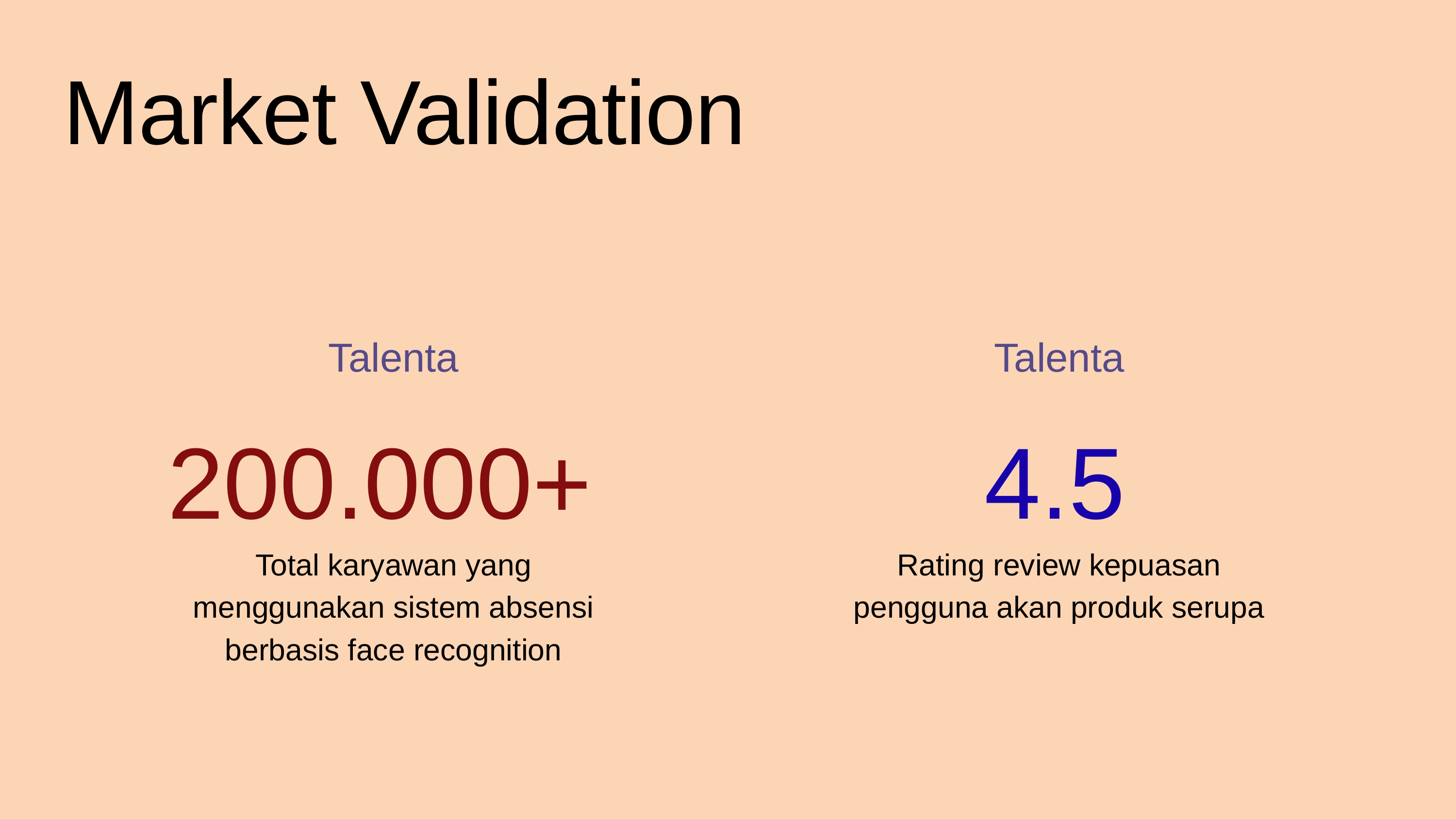

Market Validation

Talenta
200.000+
Total karyawan yang menggunakan sistem absensi berbasis face recognition
Talenta
4.5
Rating review kepuasan pengguna akan produk serupa